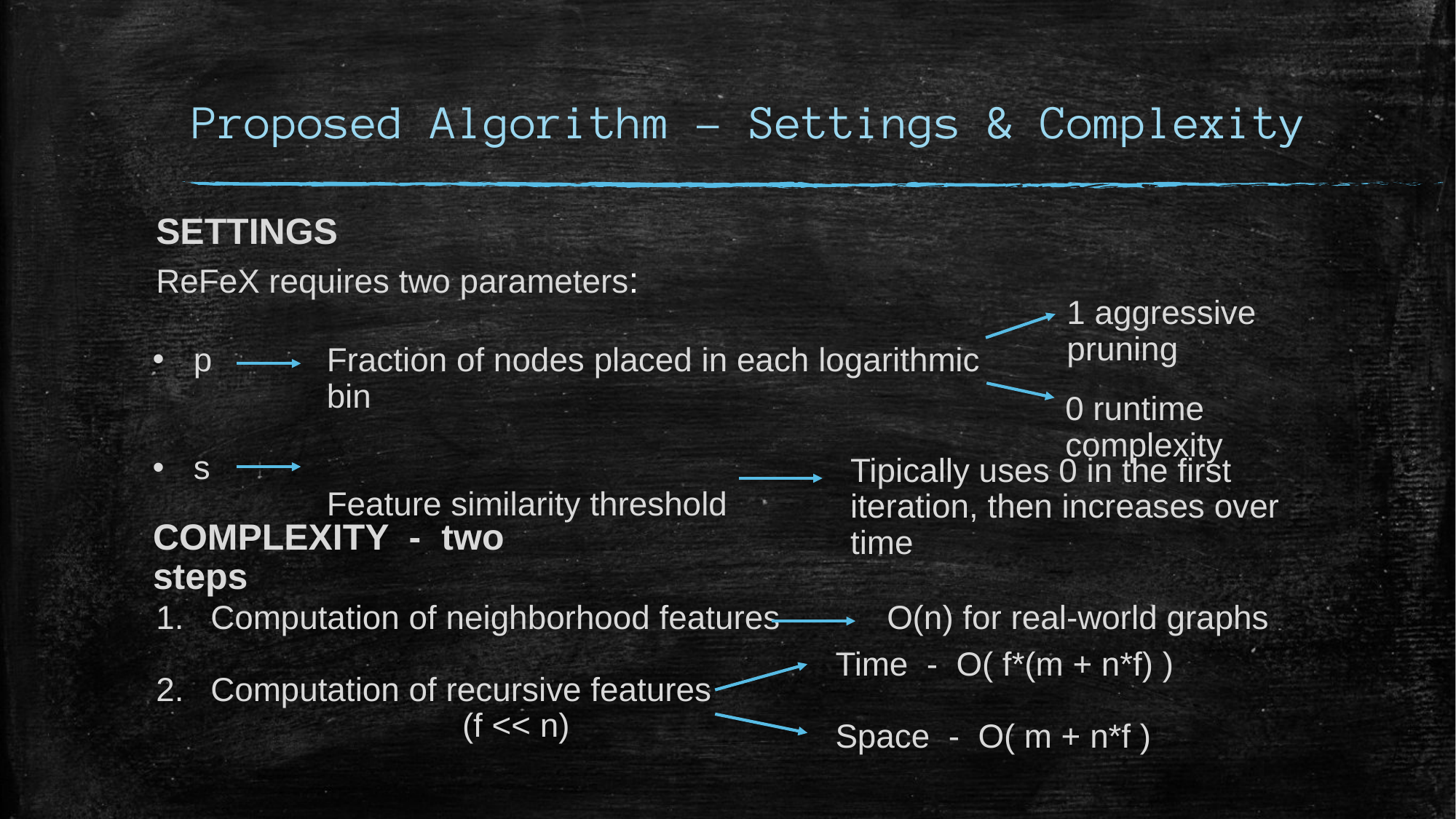

# Proposed Algorithm – Settings & Complexity
SETTINGS
ReFeX requires two parameters:
1 aggressive pruning
Fraction of nodes placed in each logarithmic bin

Feature similarity threshold
p

s
0 runtime complexity
Tipically uses 0 in the first iteration, then increases over time
COMPLEXITY  -  two steps
Computation of neighborhood features

Computation of recursive features
                                 (f << n)
O(n) for real-world graphs
Time  -  O( f*(m + n*f) )
Space  -  O( m + n*f )